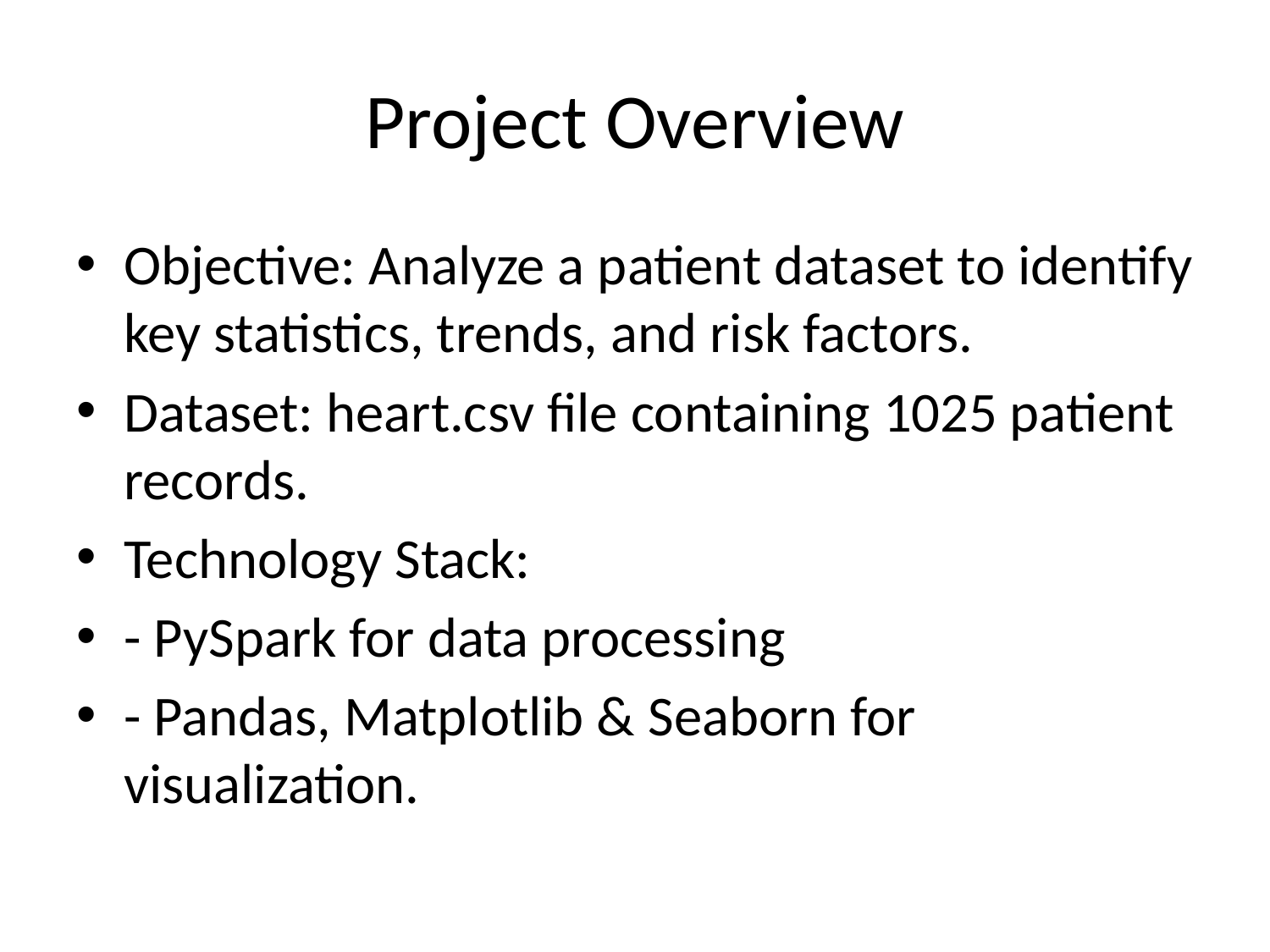

# Project Overview
Objective: Analyze a patient dataset to identify key statistics, trends, and risk factors.
Dataset: heart.csv file containing 1025 patient records.
Technology Stack:
- PySpark for data processing
- Pandas, Matplotlib & Seaborn for visualization.